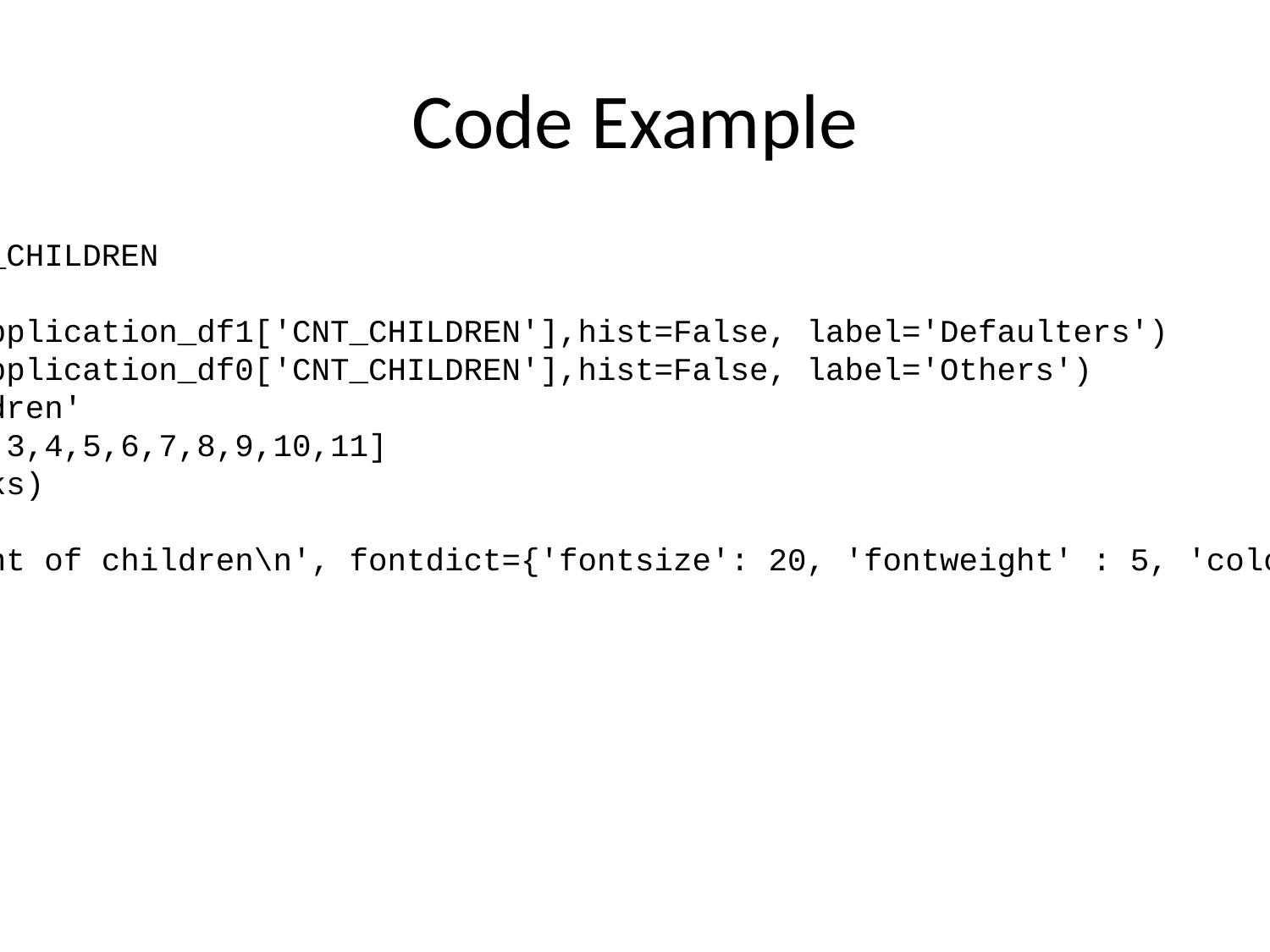

# Code Example

# Plotting CNT_CHILDREN sns.distplot(application_df1['CNT_CHILDREN'],hist=False, label='Defaulters') sns.distplot(application_df0['CNT_CHILDREN'],hist=False, label='Others') xlabel = 'Children' ticks = [0,1,2,3,4,5,6,7,8,9,10,11] plt.xticks(ticks) plt.legend() plt.title('Count of children\n', fontdict={'fontsize': 20, 'fontweight' : 5, 'color' : 'Brown'}) plt.show()